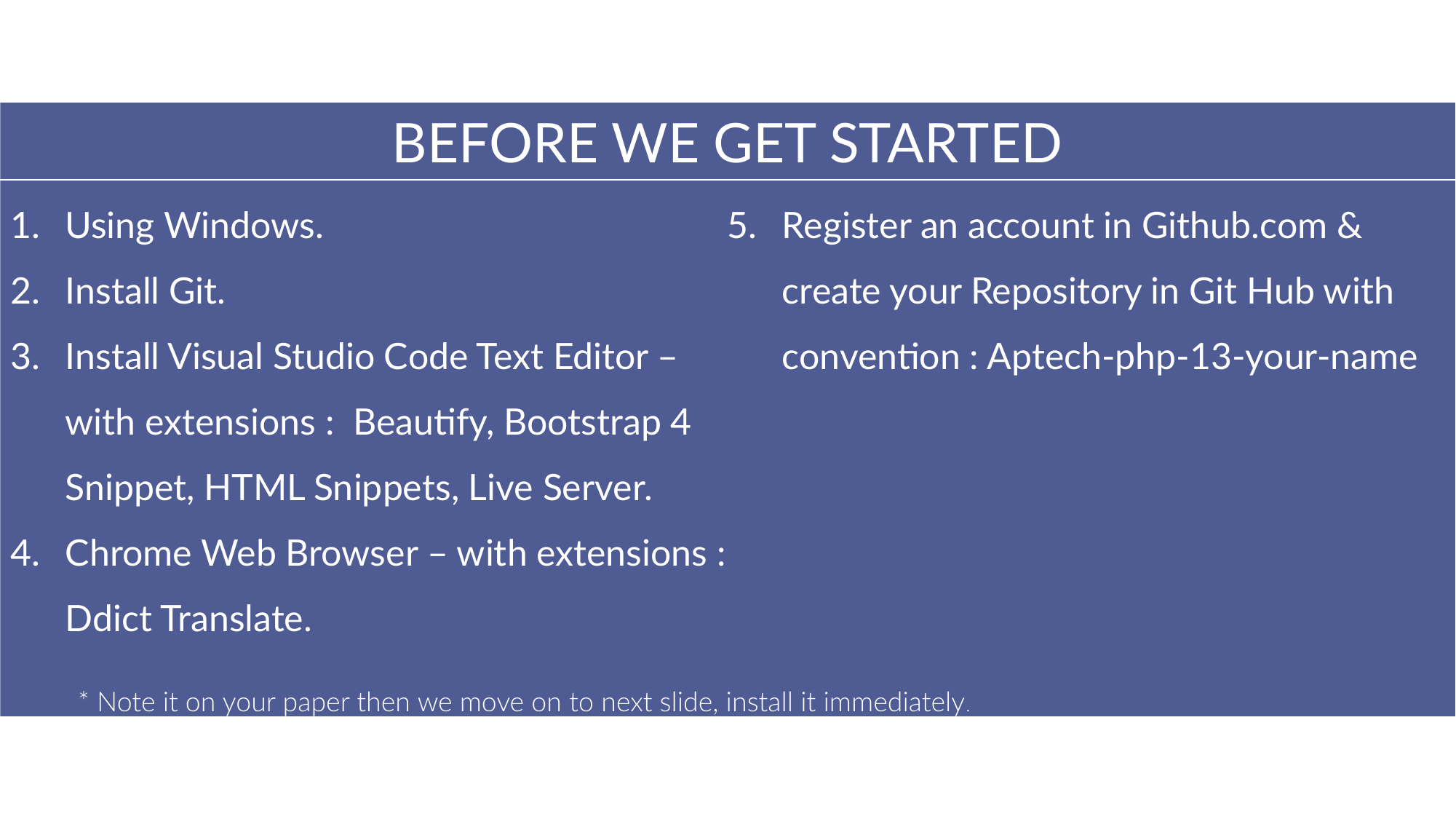

BEFORE WE GET STARTED
Using Windows.
Install Git.
Install Visual Studio Code Text Editor – with extensions :  Beautify, Bootstrap 4 Snippet, HTML Snippets, Live Server.
Chrome Web Browser – with extensions : Ddict Translate.
Register an account in Github.com & create your Repository in Git Hub with convention : Aptech-php-13-your-name
* Note it on your paper then we move on to next slide, install it immediately.